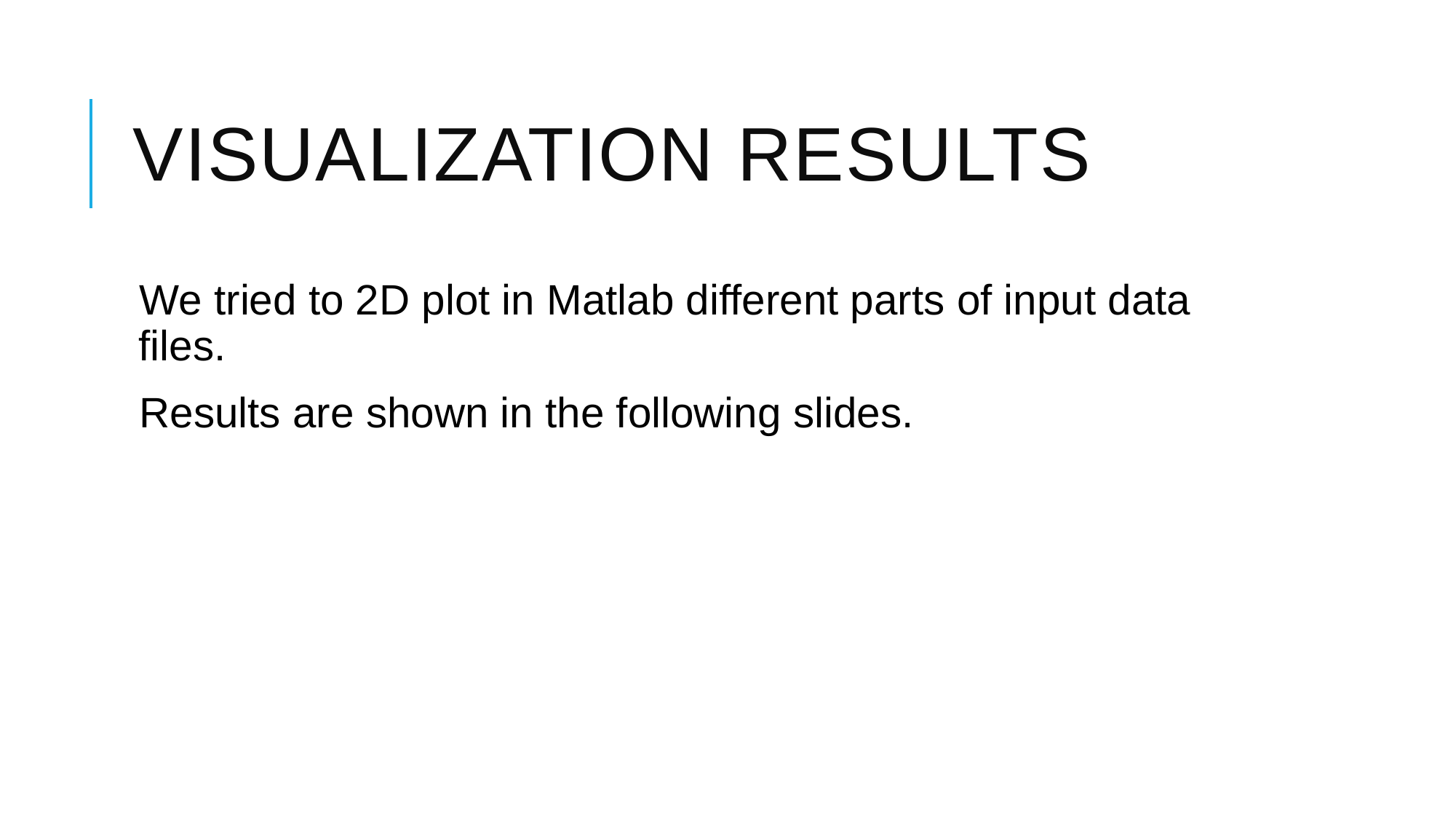

# Visualization results
We tried to 2D plot in Matlab different parts of input data files.
Results are shown in the following slides.